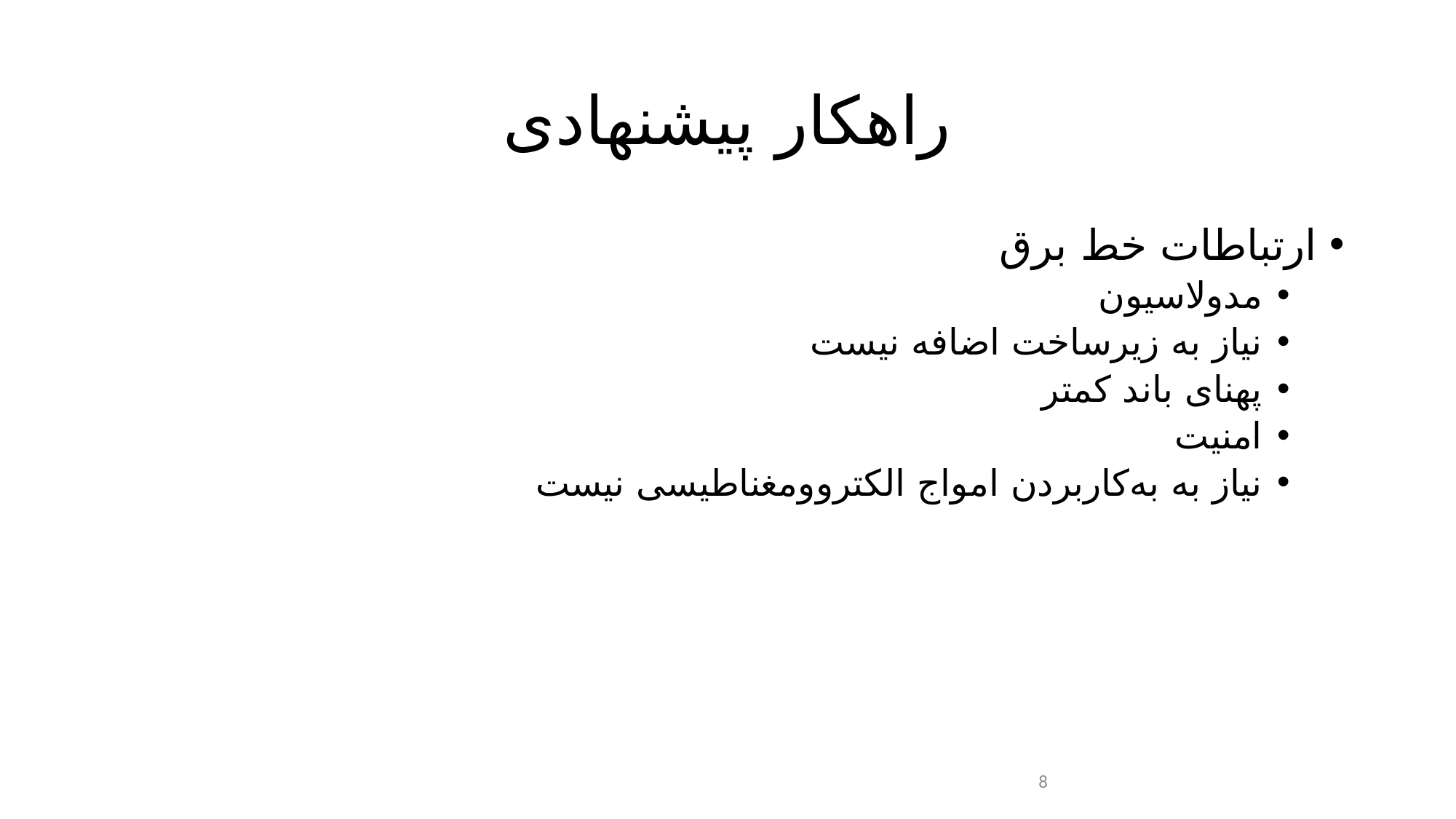

# راهکار پیشنهادی
ارتباطات خط برق
مدولاسیون
نیاز به زیرساخت اضافه نیست
پهنای باند کمتر
امنیت
نیاز به به‌کاربردن امواج الکتروومغناطیسی نیست

8